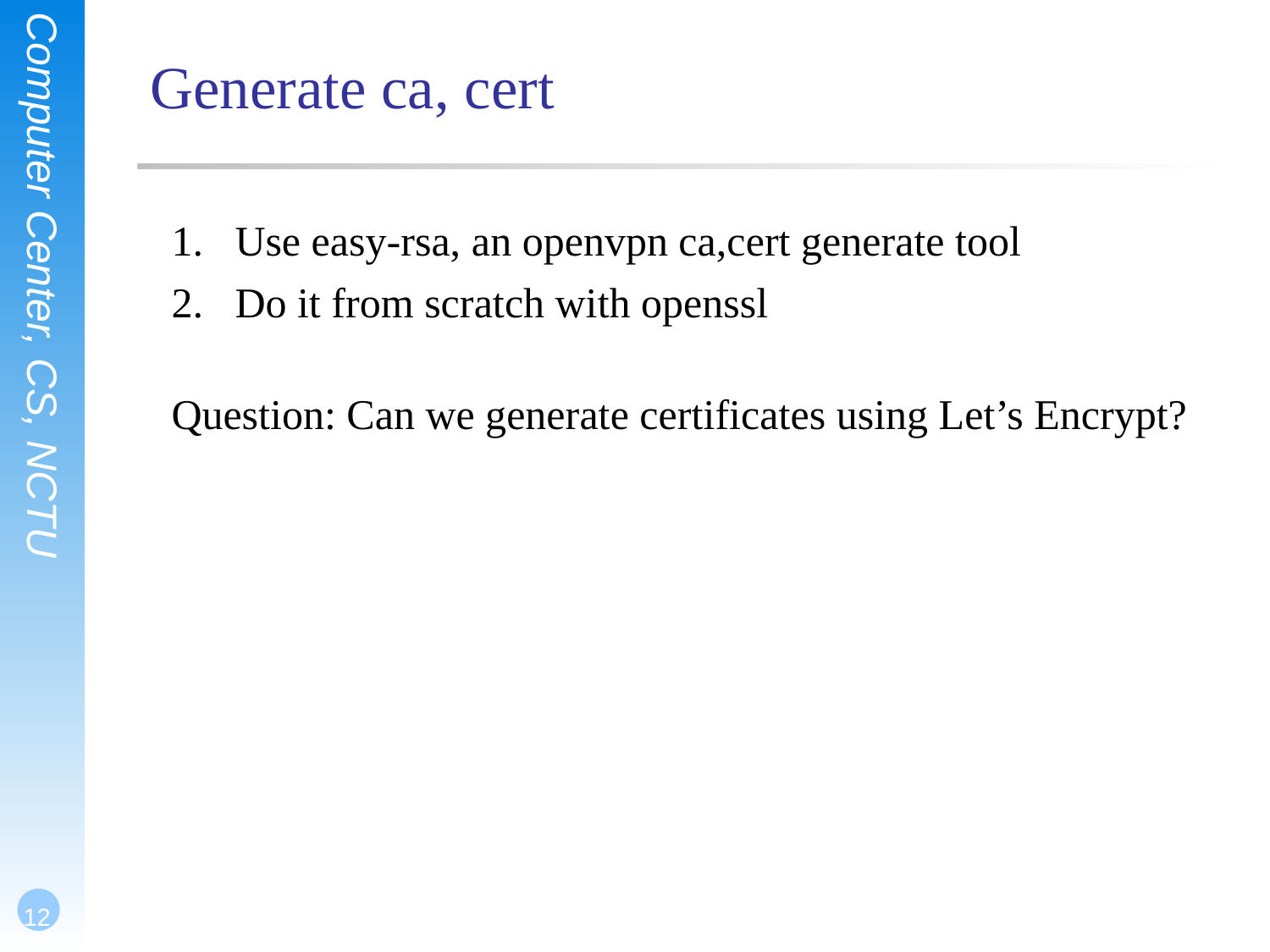

# Generate ca, cert
Use easy-rsa, an openvpn ca,cert generate tool
Do it from scratch with openssl
Question: Can we generate certificates using Let’s Encrypt?
12